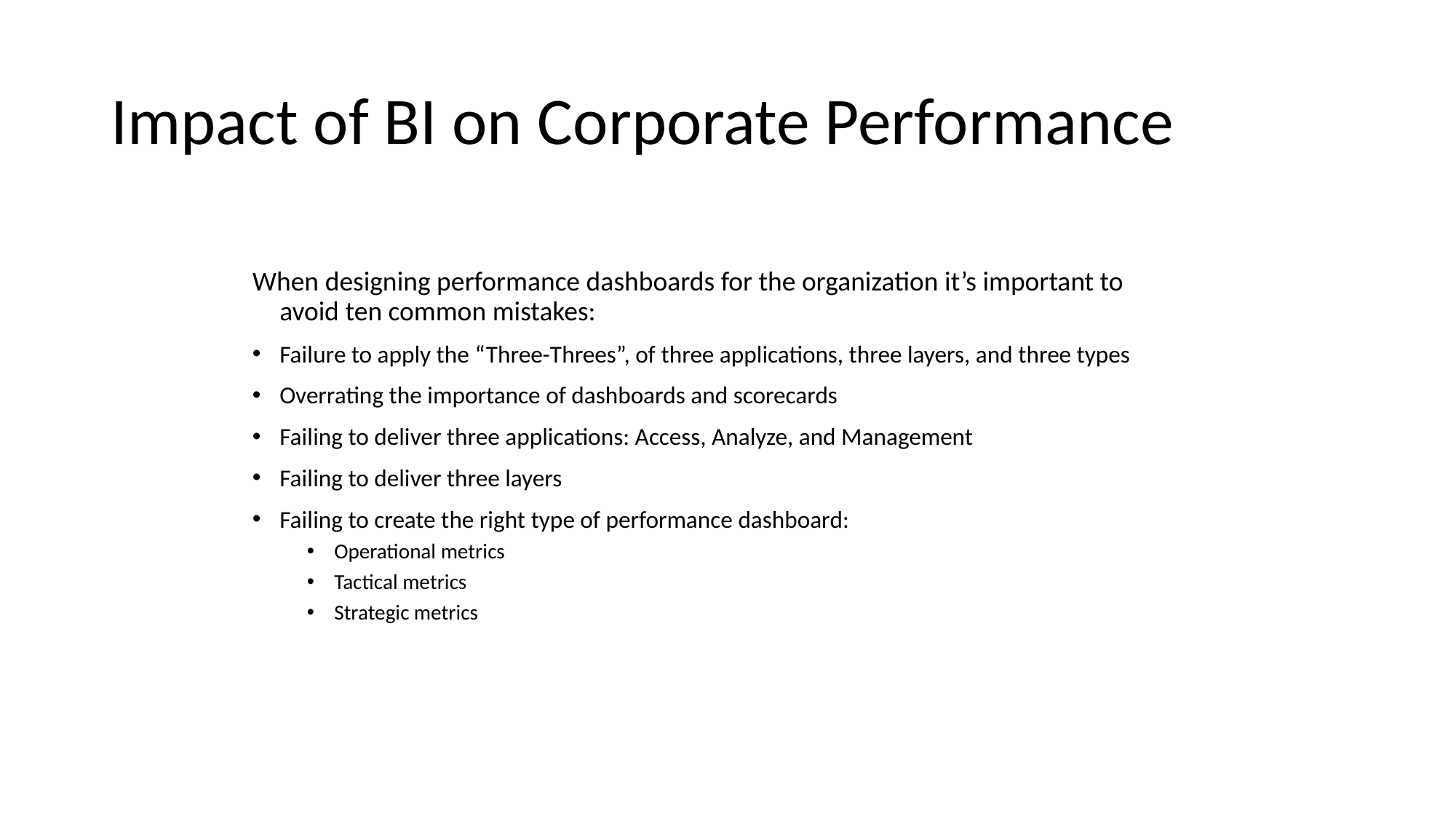

# Impact of BI on Corporate Performance
When designing performance dashboards for the organization it’s important to avoid ten common mistakes:
Failure to apply the “Three-Threes”, of three applications, three layers, and three types
Overrating the importance of dashboards and scorecards
Failing to deliver three applications: Access, Analyze, and Management
Failing to deliver three layers
Failing to create the right type of performance dashboard:
Operational metrics
Tactical metrics
Strategic metrics